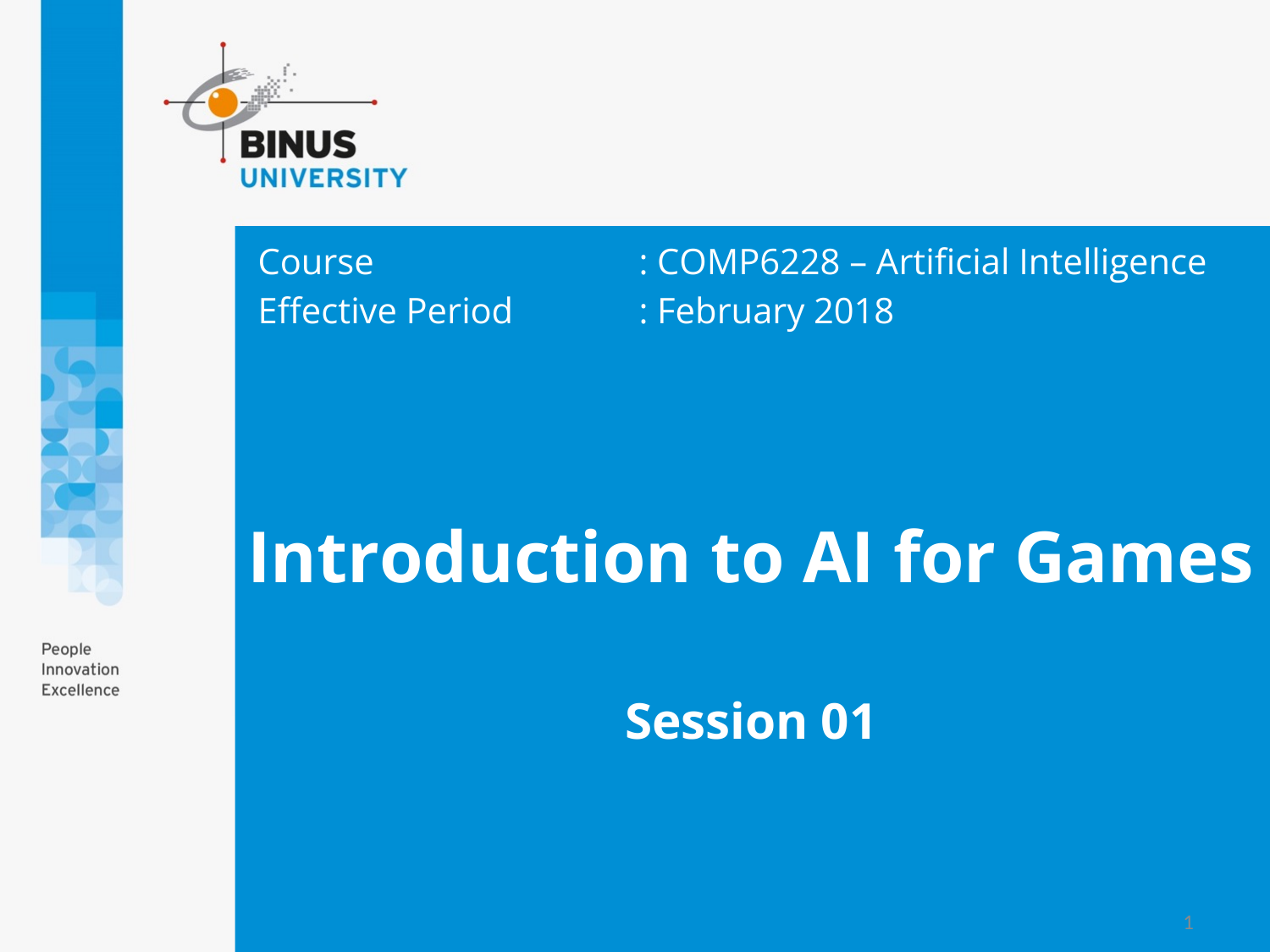

Course			: COMP6228 – Artificial Intelligence
Effective Period		: February 2018
# Introduction to AI for Games Session 01
1